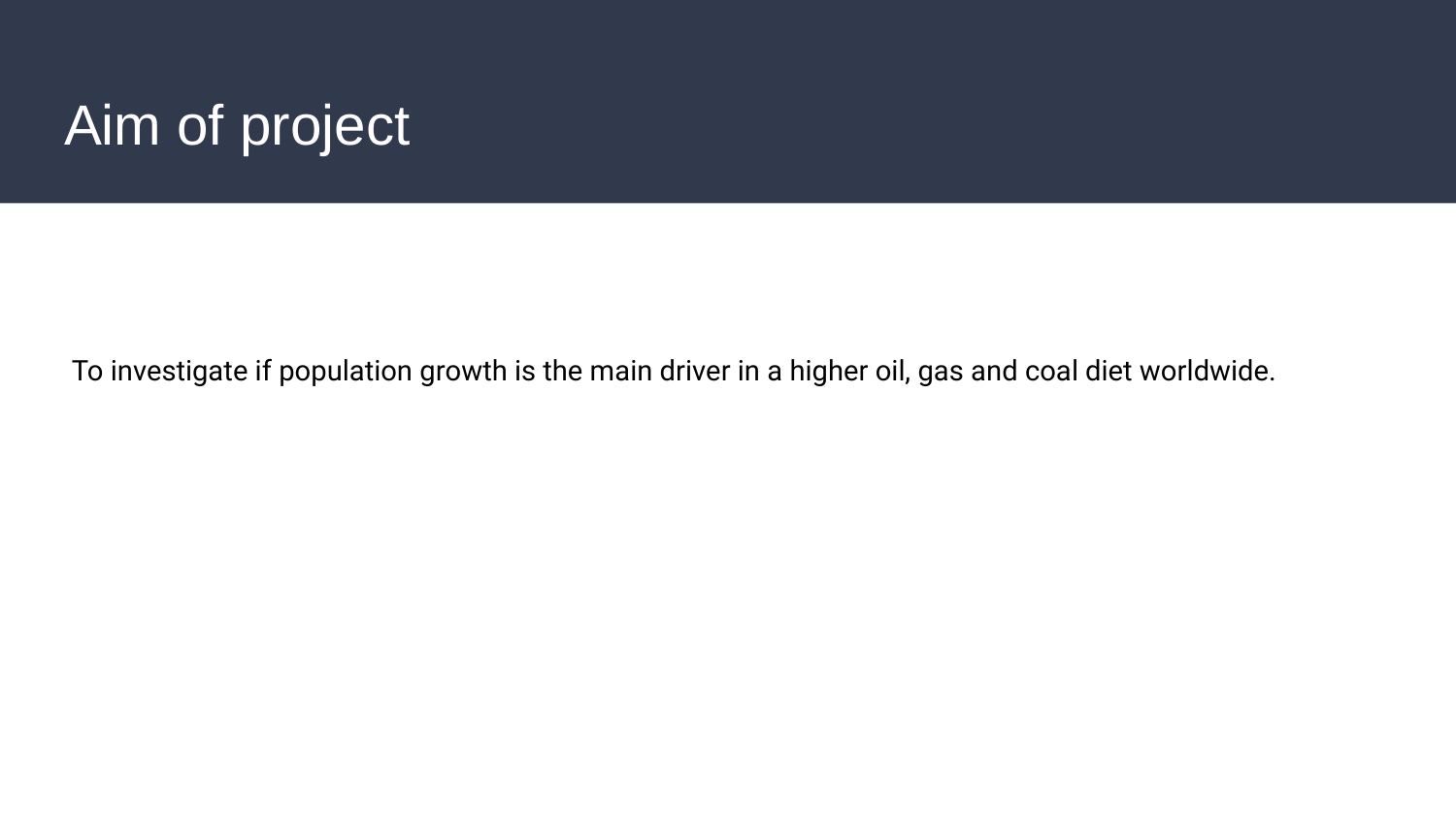

# Aim of project

To investigate if population growth is the main driver in a higher oil, gas and coal diet worldwide.